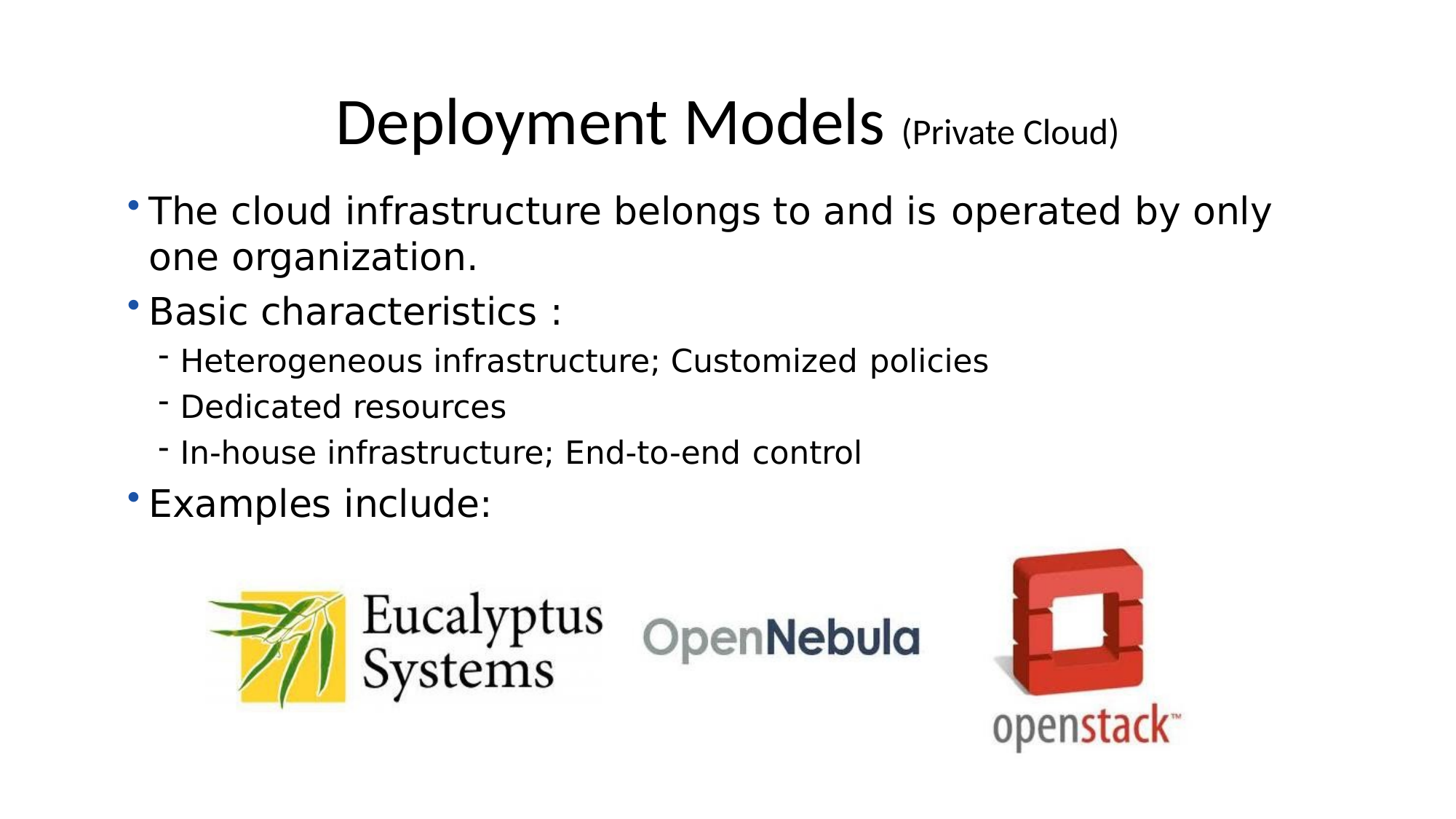

# Deployment Models (Private Cloud)
The cloud infrastructure belongs to and is operated by only one organization.
Basic characteristics :
Heterogeneous infrastructure; Customized policies
Dedicated resources
In-house infrastructure; End-to-end control
Examples include: